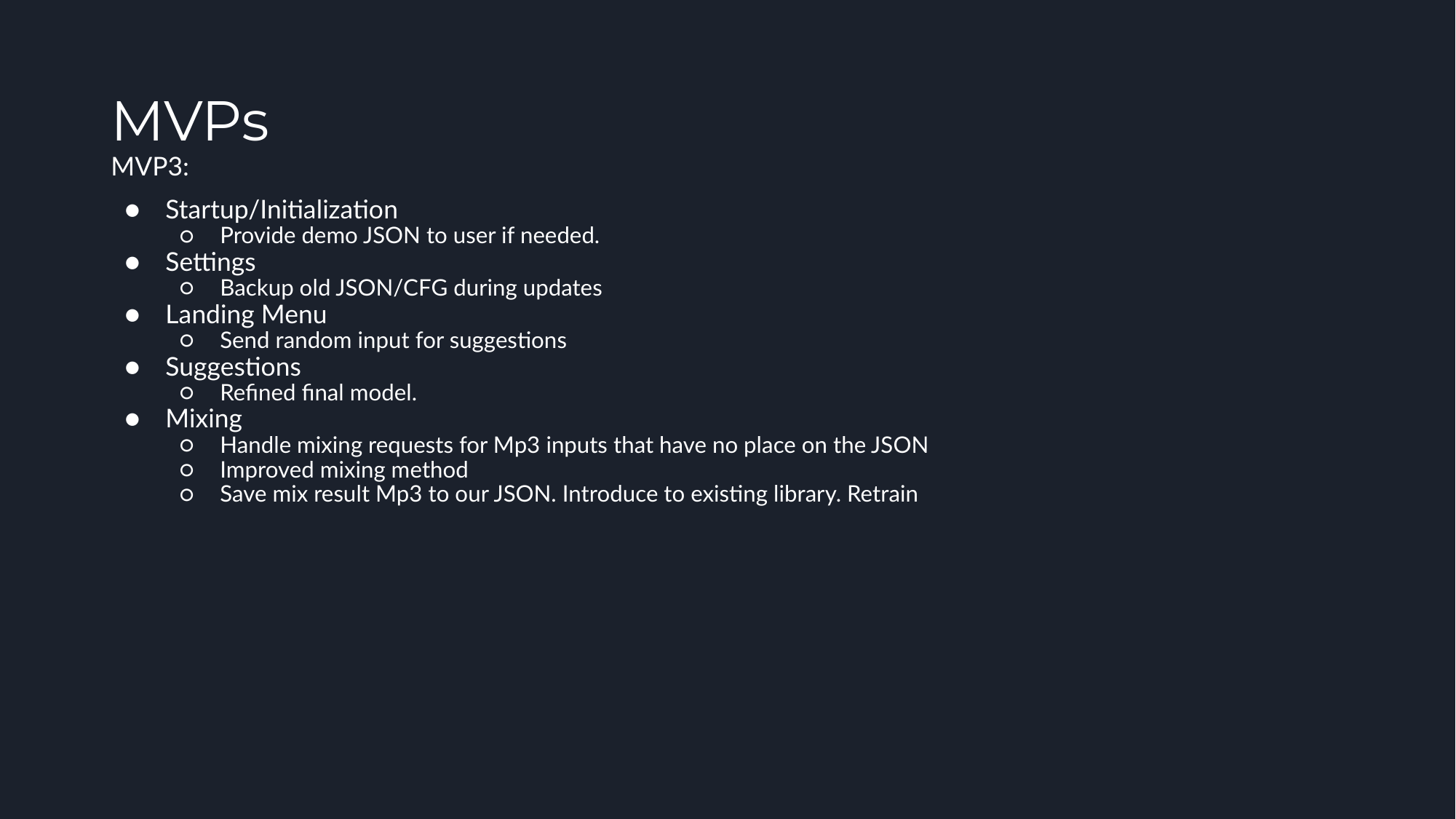

# MVPs
MVP3:
Startup/Initialization
Provide demo JSON to user if needed.
Settings
Backup old JSON/CFG during updates
Landing Menu
Send random input for suggestions
Suggestions
Refined final model.
Mixing
Handle mixing requests for Mp3 inputs that have no place on the JSON
Improved mixing method
Save mix result Mp3 to our JSON. Introduce to existing library. Retrain